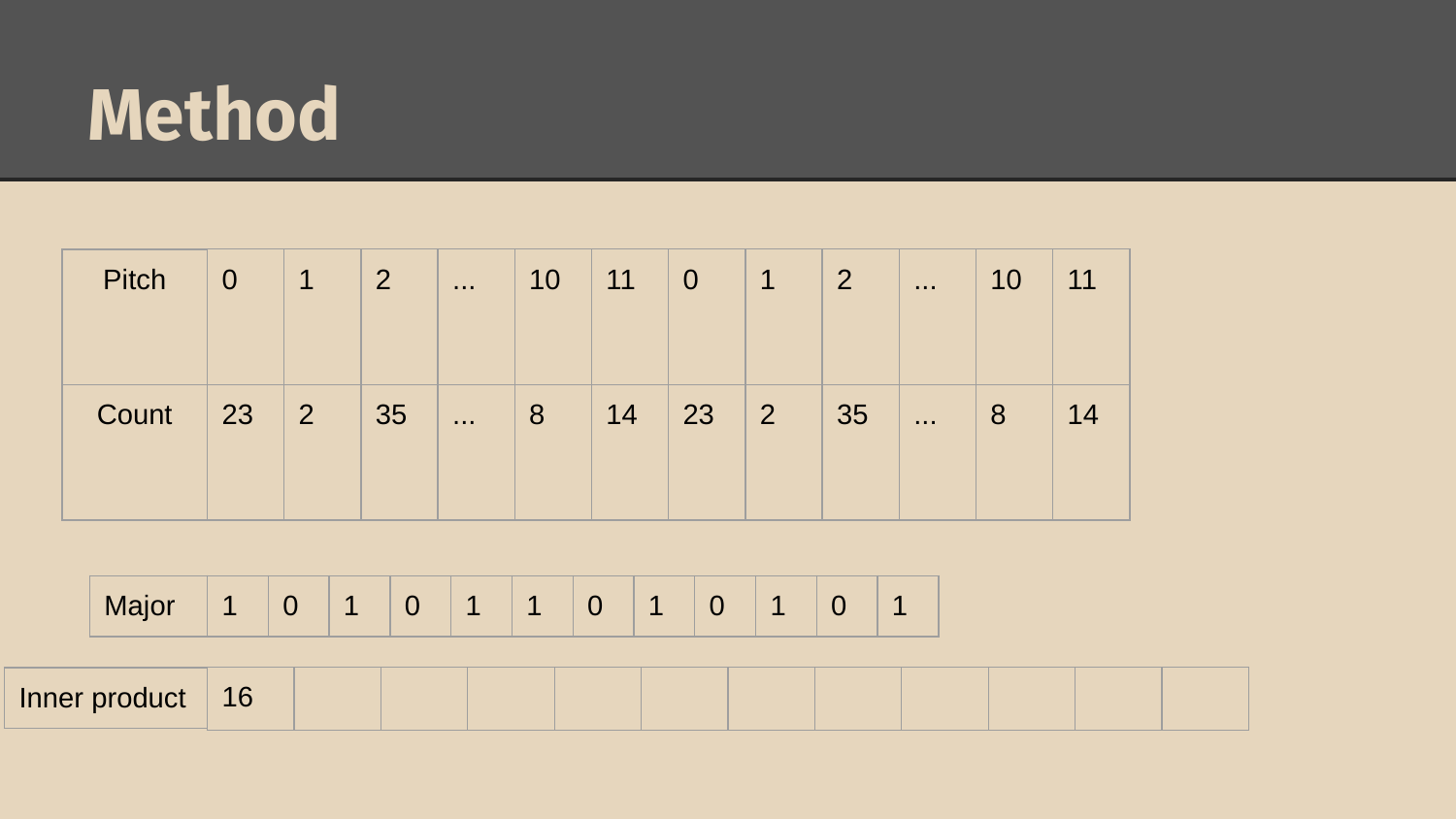

# Method
| 0 | 1 | 2 | ... | 10 | 11 | 0 | 1 | 2 | ... | 10 | 11 |
| --- | --- | --- | --- | --- | --- | --- | --- | --- | --- | --- | --- |
| 23 | 2 | 35 | ... | 8 | 14 | 23 | 2 | 35 | ... | 8 | 14 |
| Pitch |
| --- |
| Count |
| Major |
| --- |
| 1 | 0 | 1 | 0 | 1 | 1 | 0 | 1 | 0 | 1 | 0 | 1 |
| --- | --- | --- | --- | --- | --- | --- | --- | --- | --- | --- | --- |
| 16 |  |  |  |  |  |  |  |  |  |  |  |
| --- | --- | --- | --- | --- | --- | --- | --- | --- | --- | --- | --- |
| Inner product |
| --- |